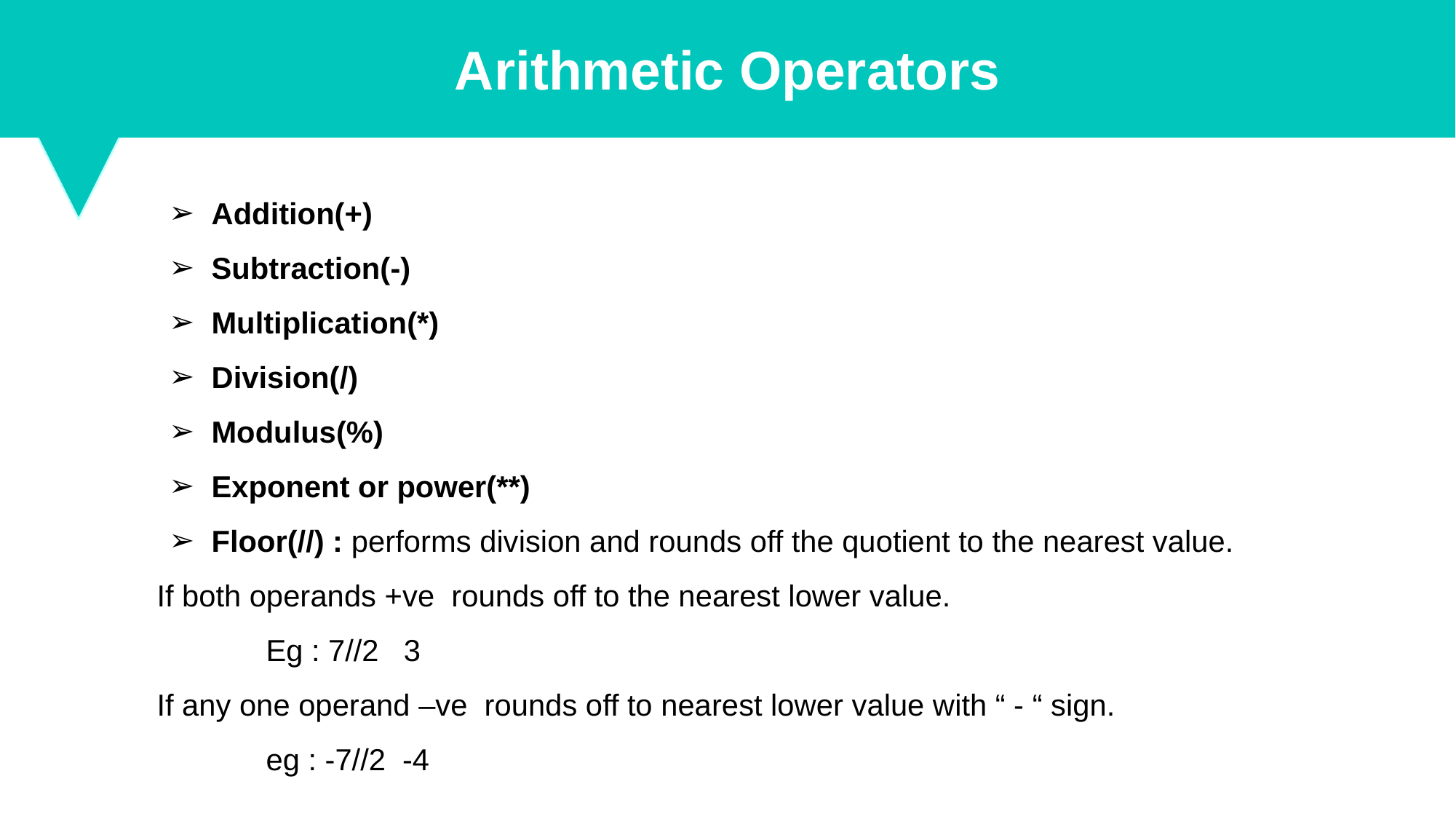

Arithmetic Operators

Addition(+)
Subtraction(-)
Multiplication(*)
Division(/)
Modulus(%)
Exponent or power(**)
Floor(//) : performs division and rounds off the quotient to the nearest value.
If both operands +ve  rounds off to the nearest lower value.
	Eg : 7//2   3
If any one operand –ve  rounds off to nearest lower value with “ - “ sign.
	eg : -7//2  -4